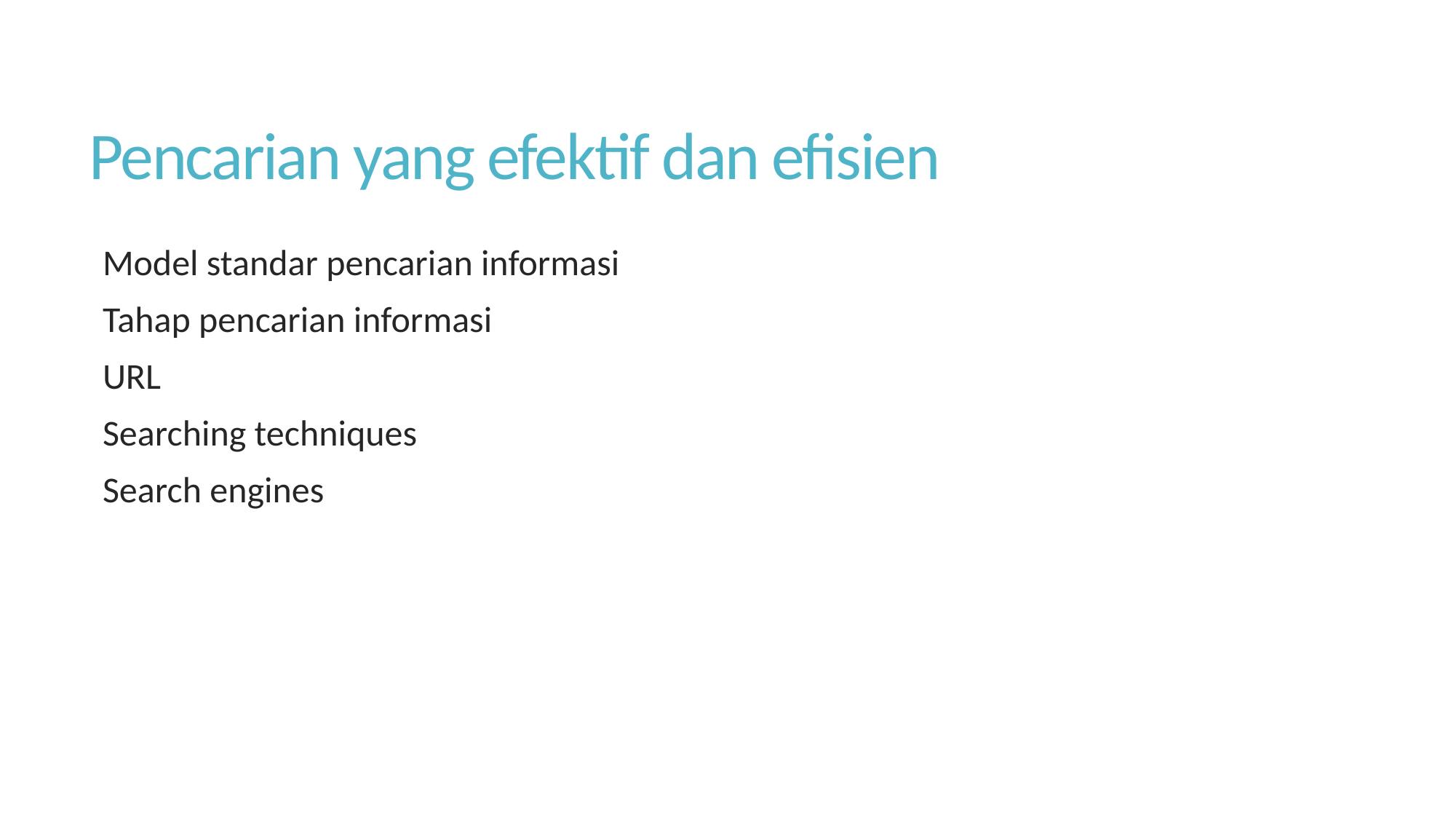

# Pencarian yang efektif dan efisien
Model standar pencarian informasi
Tahap pencarian informasi
URL
Searching techniques
Search engines